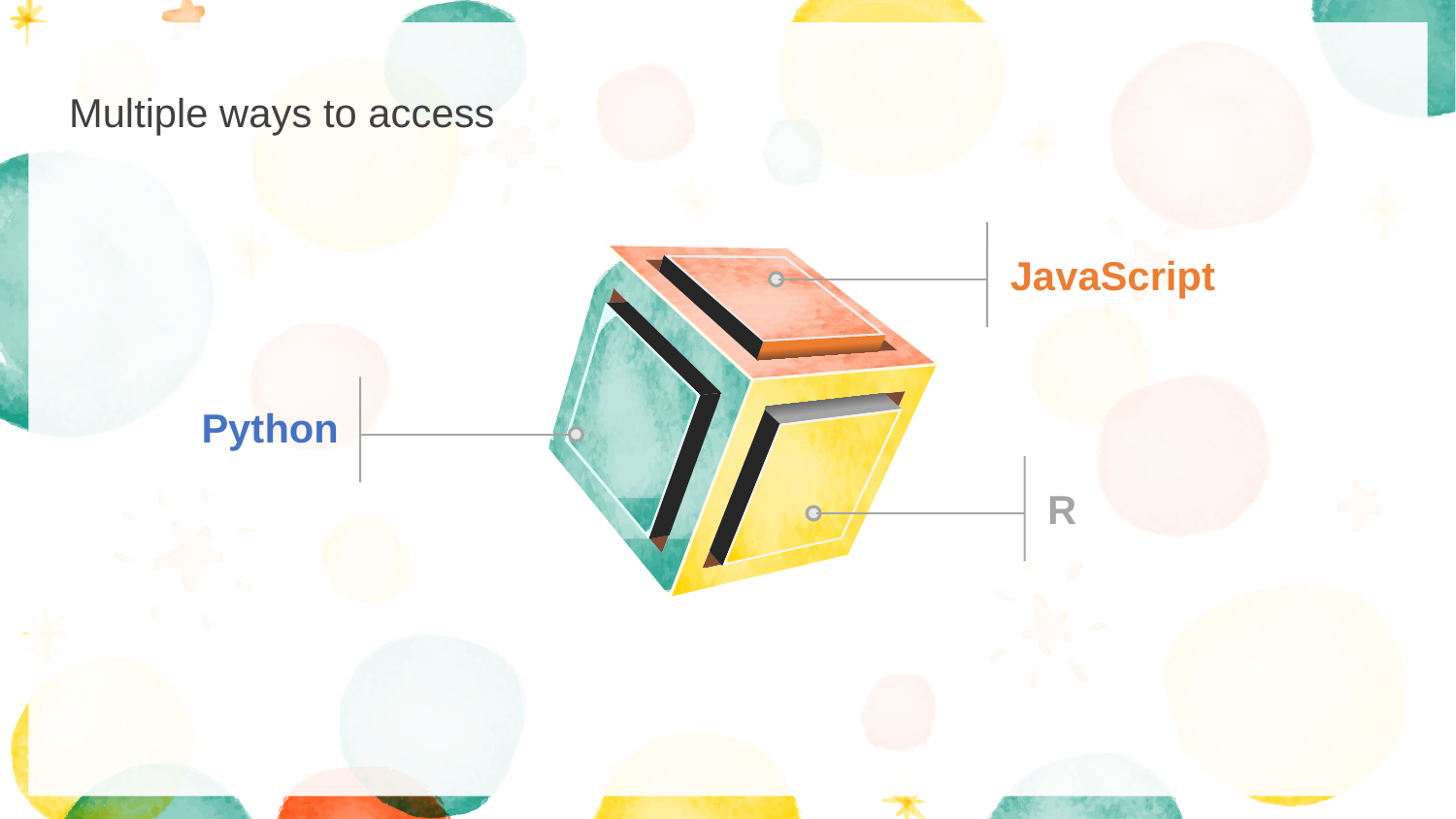

Multiple ways to access

JavaScript

Python

R